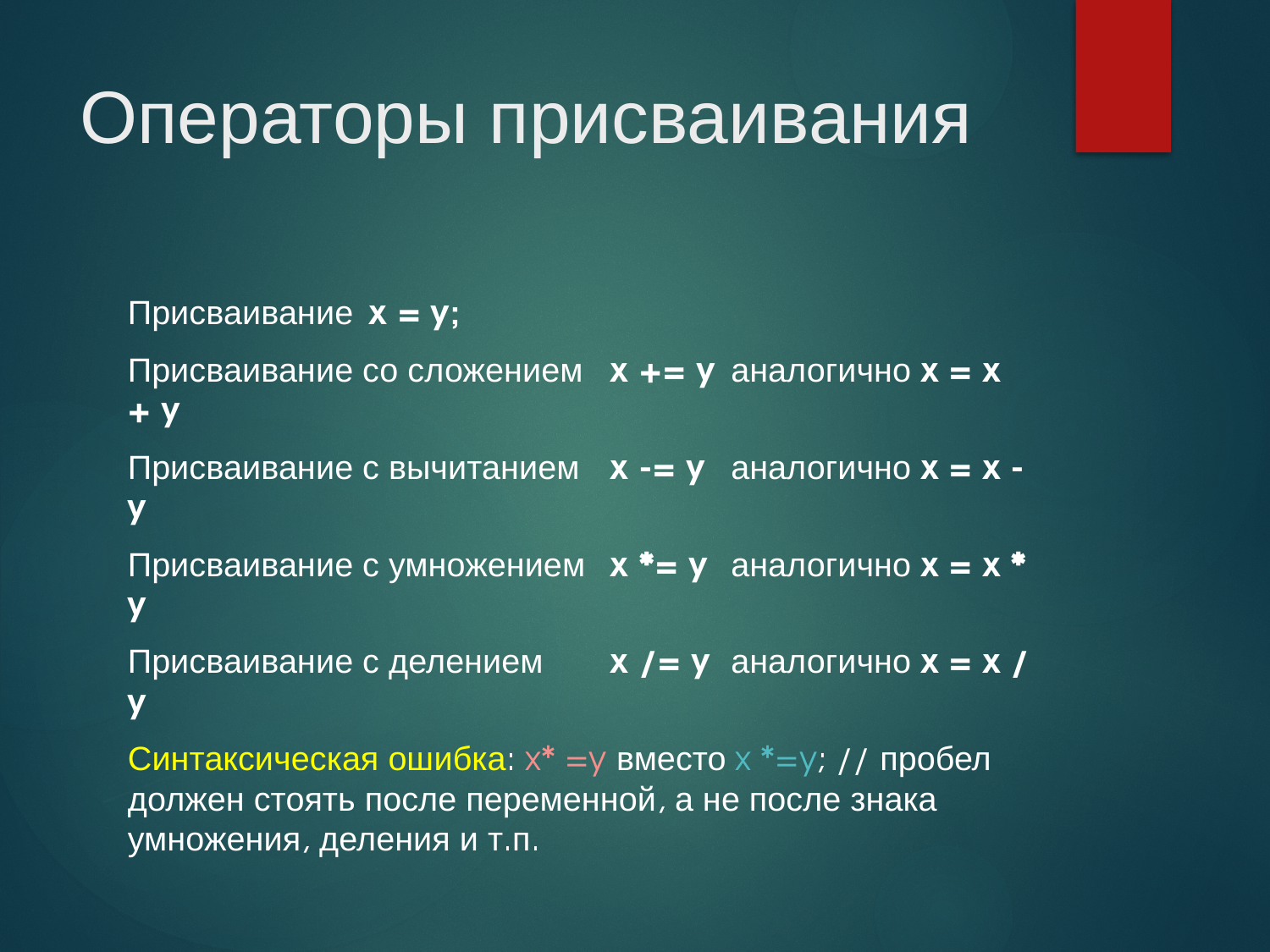

# Операторы присваивания
Присваивание	x = y;
Присваивание со сложением	x += y	аналогично x = x + y
Присваивание с вычитанием	x -= y	аналогично x = x - y
Присваивание с умножением	x *= y	аналогично x = x * y
Присваивание с делением	x /= y	аналогично x = x / y
Синтаксическая ошибка: x* =y вместо x *=y; // пробел должен стоять после переменной, а не после знака умножения, деления и т.п.